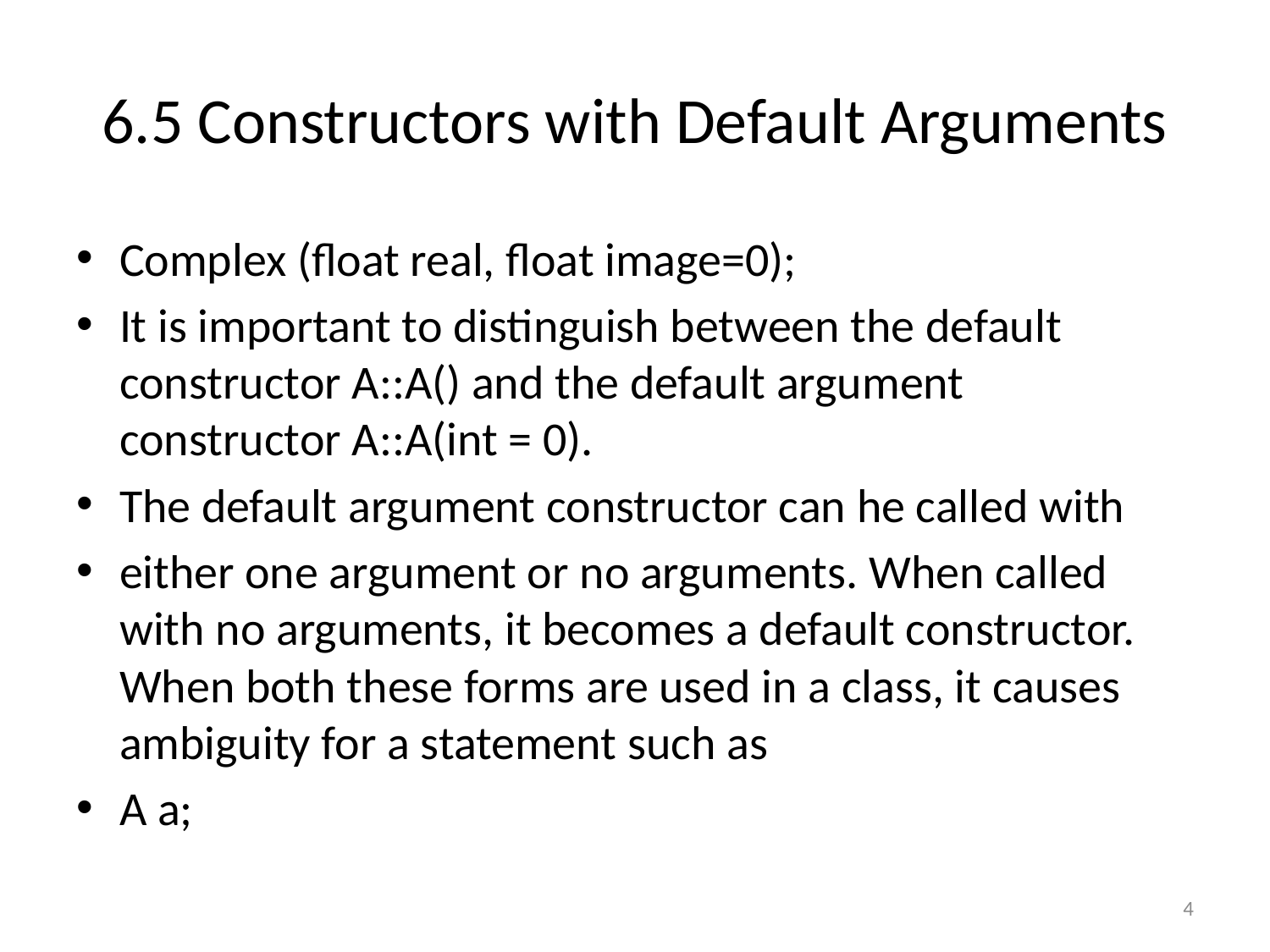

# 6.5 Constructors with Default Arguments
Complex (float real, float image=0);
It is important to distinguish between the default constructor A::A() and the default argument constructor A::A(int = 0).
The default argument constructor can he called with
either one argument or no arguments. When called with no arguments, it becomes a default constructor. When both these forms are used in a class, it causes ambiguity for a statement such as
A a;
4